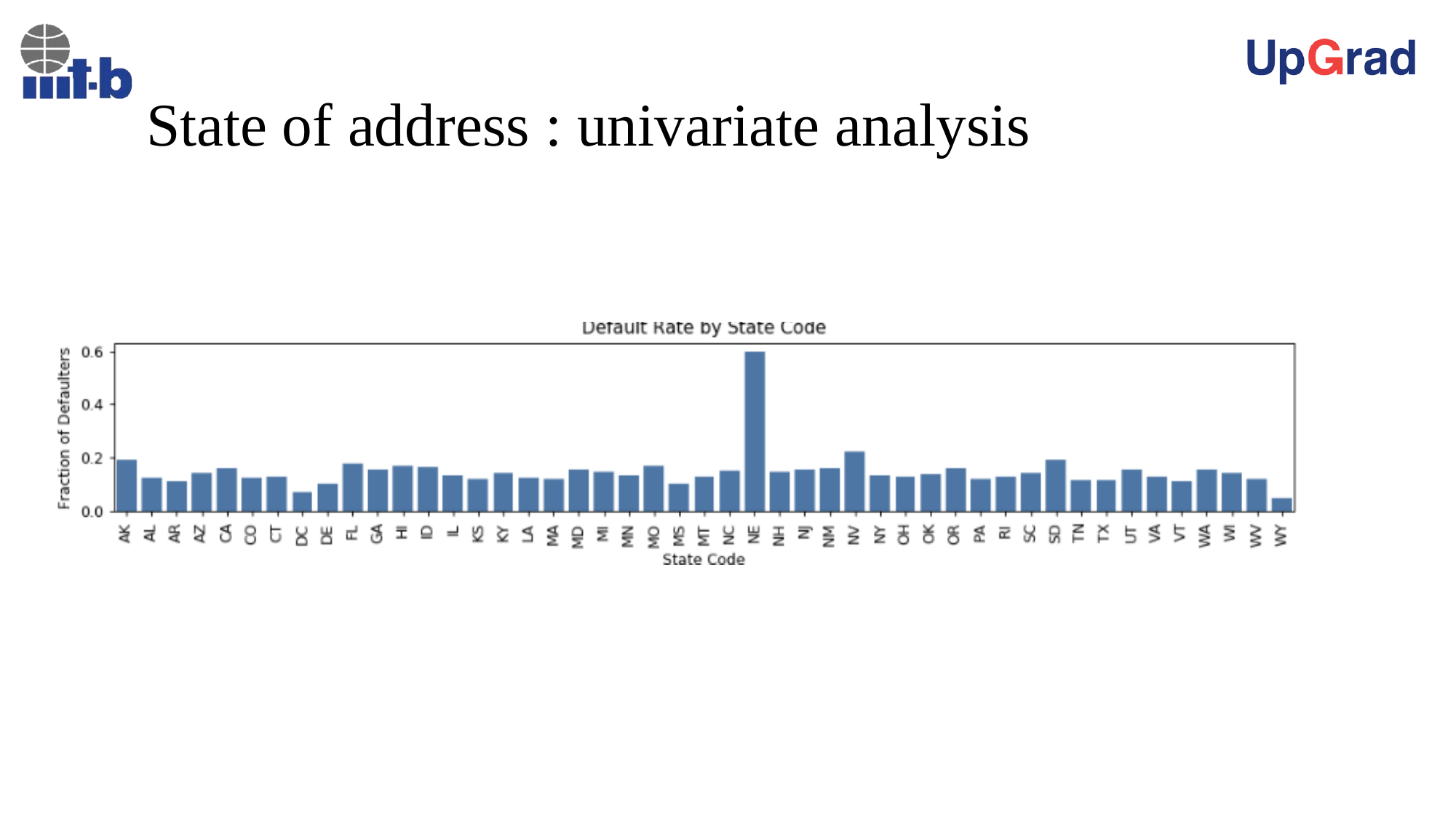

# State of address : univariate analysis